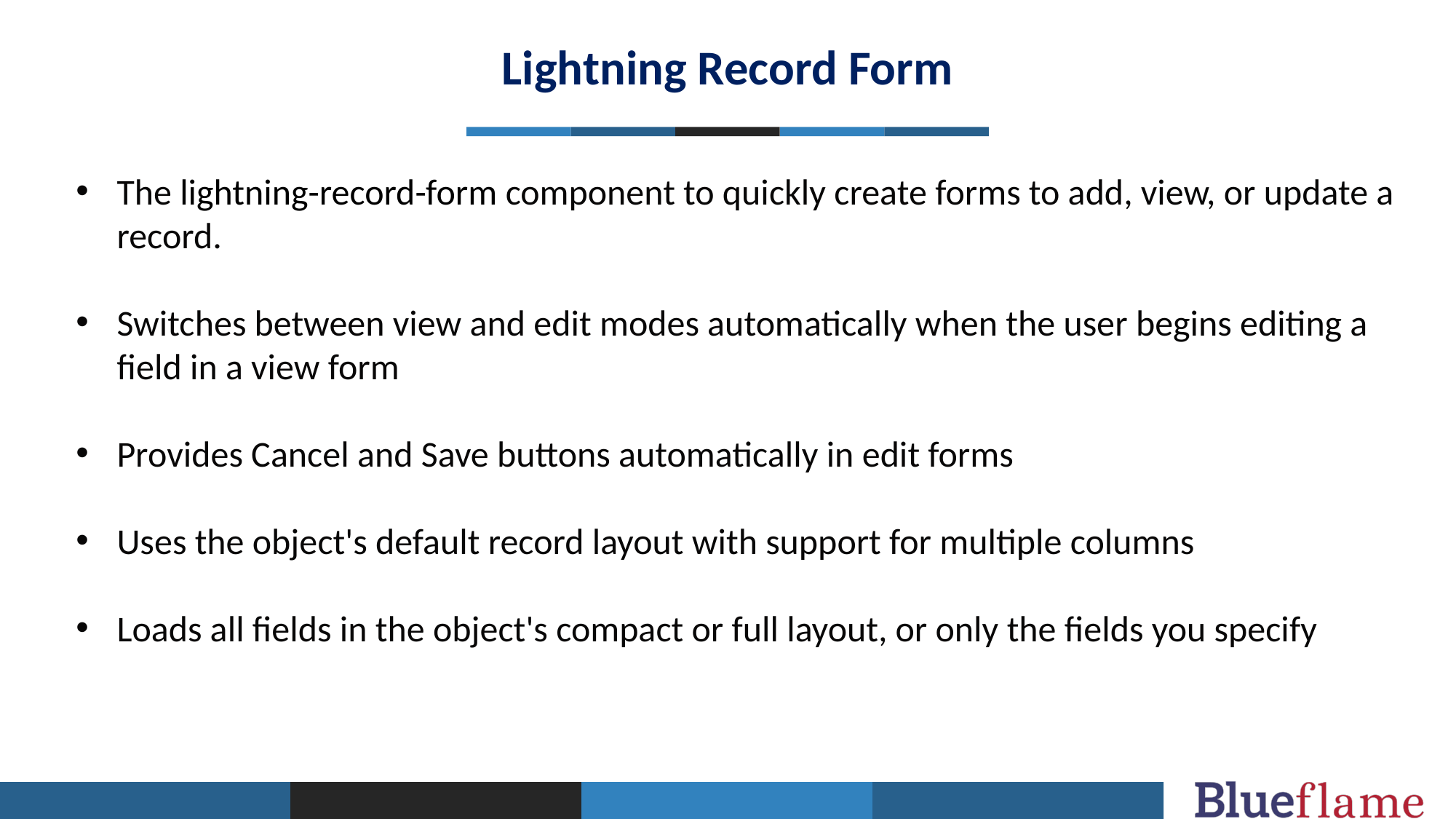

Lightning Record Form

The lightning-record-form component to quickly create forms to add, view, or update a record.

Switches between view and edit modes automatically when the user begins editing a field in a view form

Provides Cancel and Save buttons automatically in edit forms

Uses the object's default record layout with support for multiple columns

Loads all fields in the object's compact or full layout, or only the fields you specify